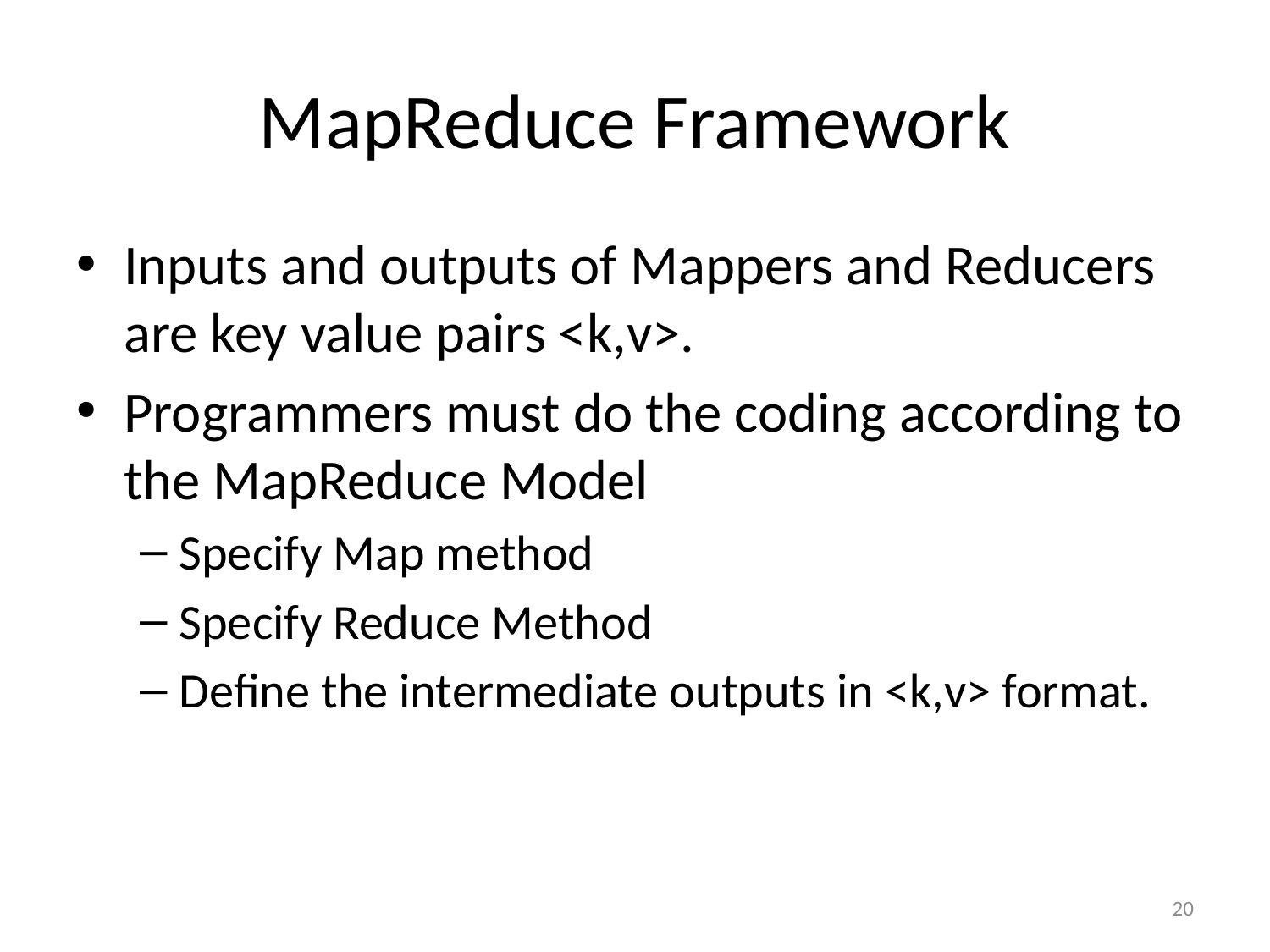

# MapReduce Framework
Inputs and outputs of Mappers and Reducers are key value pairs <k,v>.
Programmers must do the coding according to the MapReduce Model
Specify Map method
Specify Reduce Method
Define the intermediate outputs in <k,v> format.
20